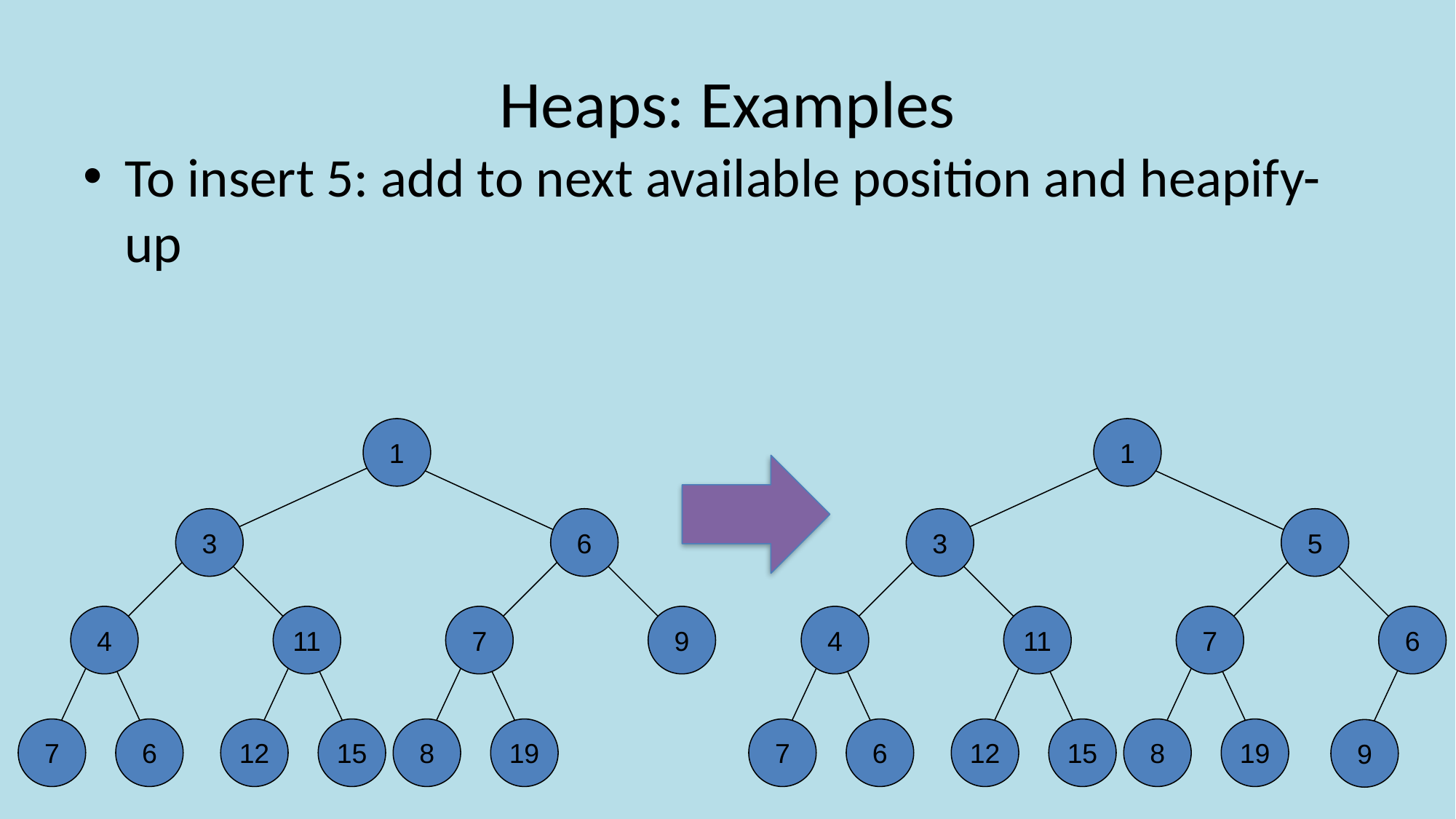

# Heaps: Examples
To insert 5: add to next available position and heapify-up
1

3
6

4
11
7
9

7
6
12
15
8
19
1

3
5

4
11
7
6

7
6
12
15
8
19
9